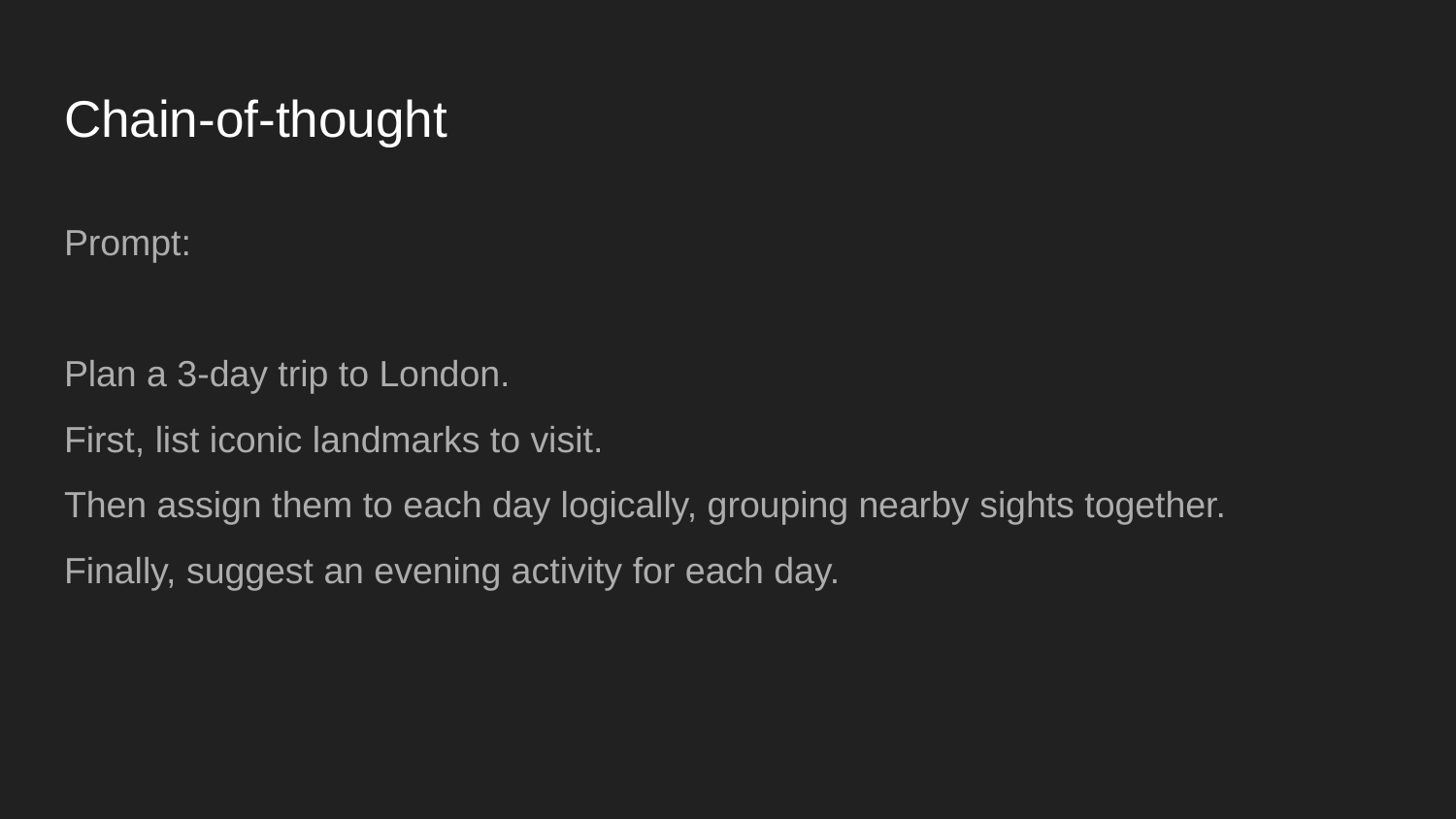

# Chain-of-thought
Prompt:
Plan a 3-day trip to London.
First, list iconic landmarks to visit.
Then assign them to each day logically, grouping nearby sights together.
Finally, suggest an evening activity for each day.